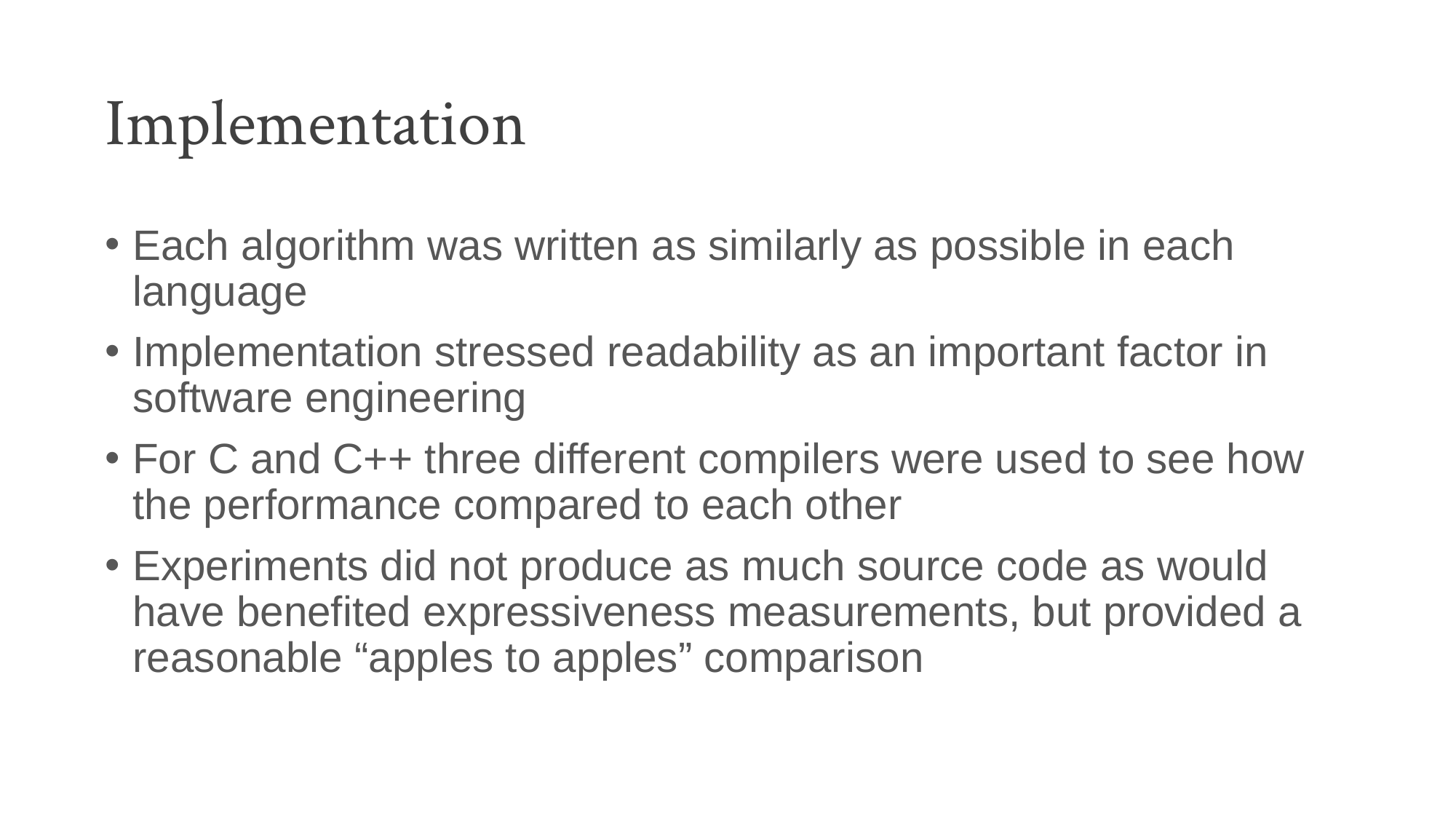

# Implementation
Each algorithm was written as similarly as possible in each language
Implementation stressed readability as an important factor in software engineering
For C and C++ three different compilers were used to see how the performance compared to each other
Experiments did not produce as much source code as would have benefited expressiveness measurements, but provided a reasonable “apples to apples” comparison
8